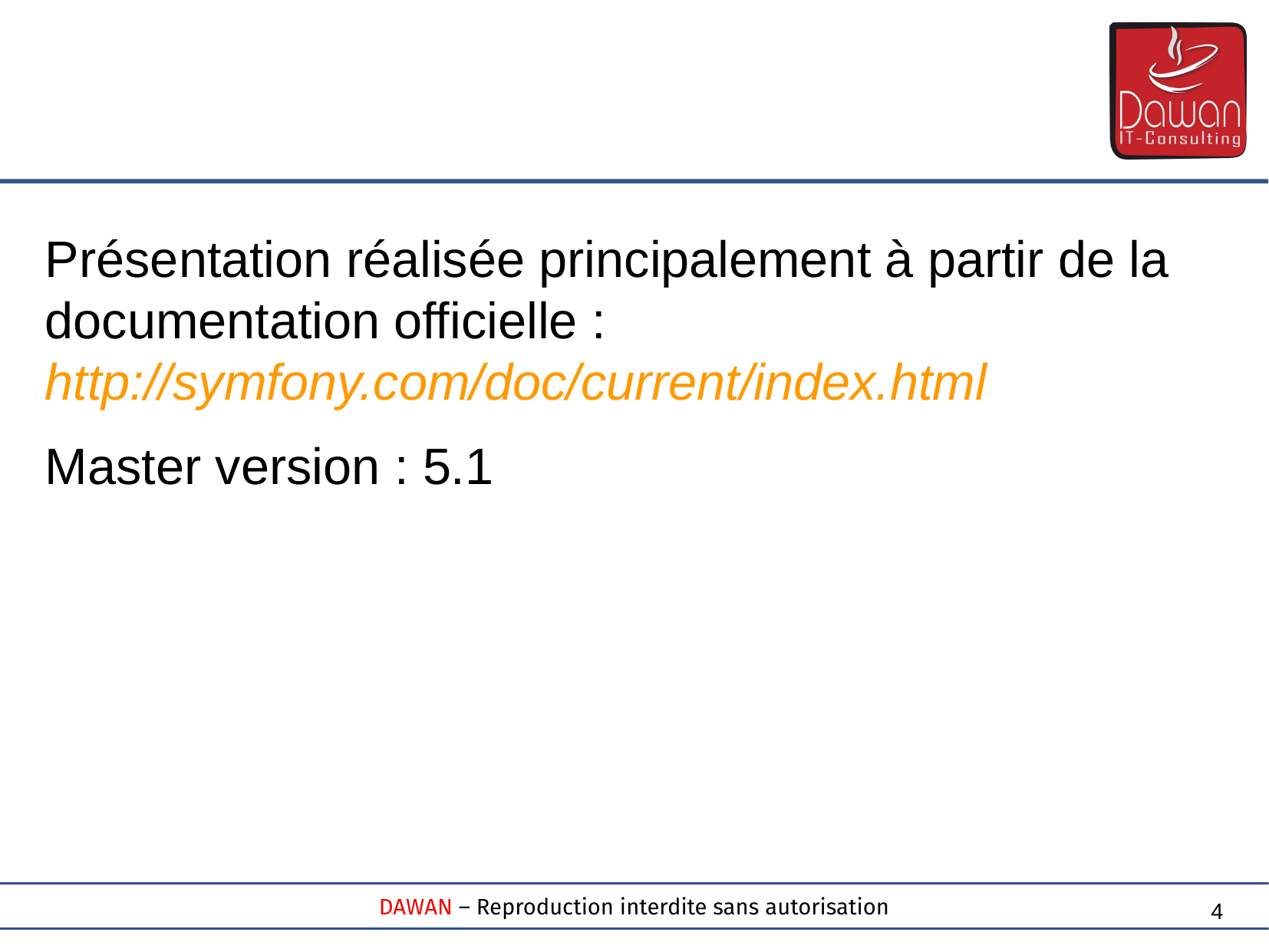

Présentation réalisée principalement à partir de la documentation officielle :
http://symfony.com/doc/current/index.html
Master version : 5.1
4